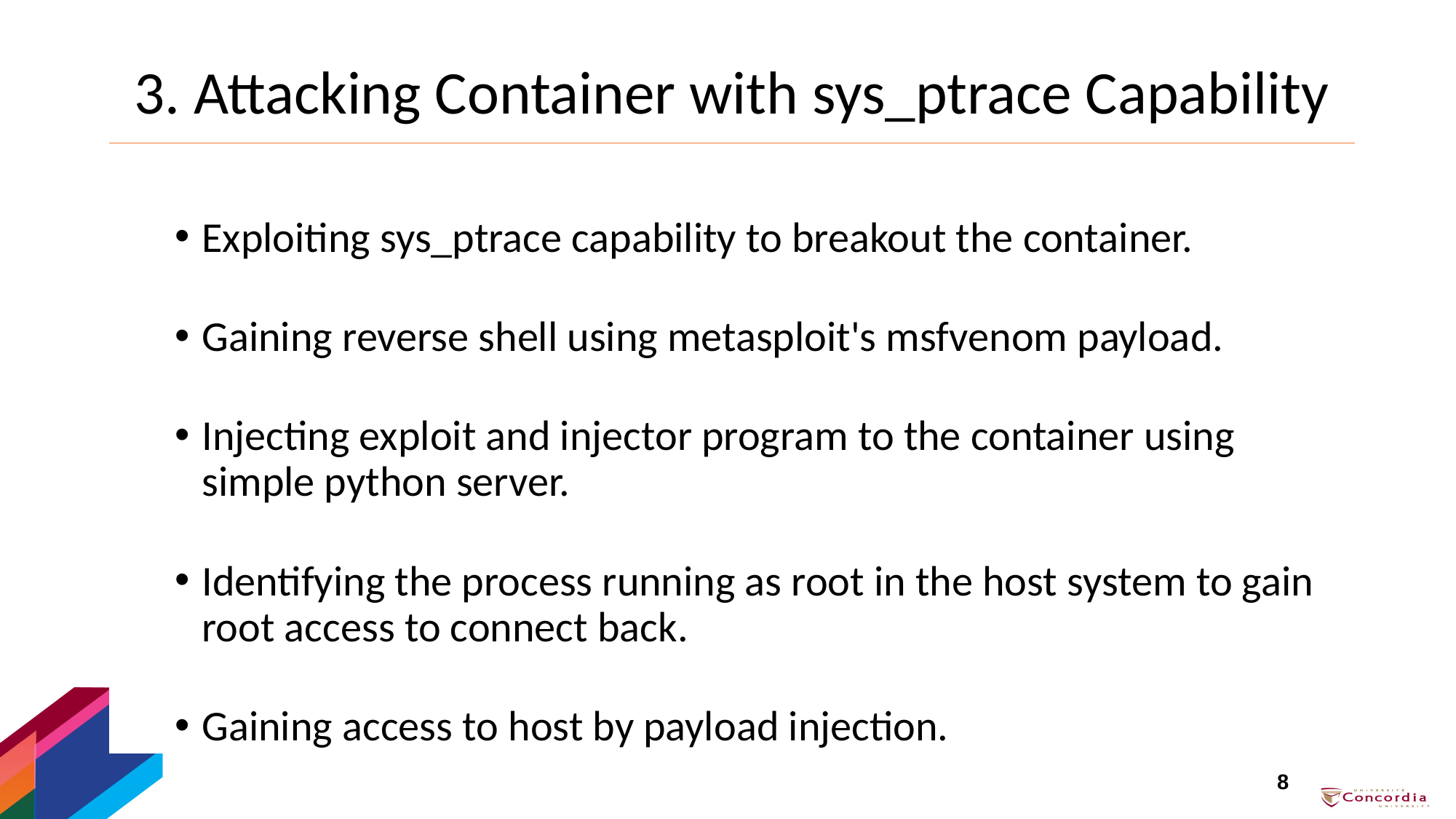

# 3. Attacking Container with sys_ptrace Capability

Exploiting sys_ptrace capability to breakout the container.
Gaining reverse shell using metasploit's msfvenom payload.
Injecting exploit and injector program to the container using simple python server.
Identifying the process running as root in the host system to gain root access to connect back.
Gaining access to host by payload injection.

8